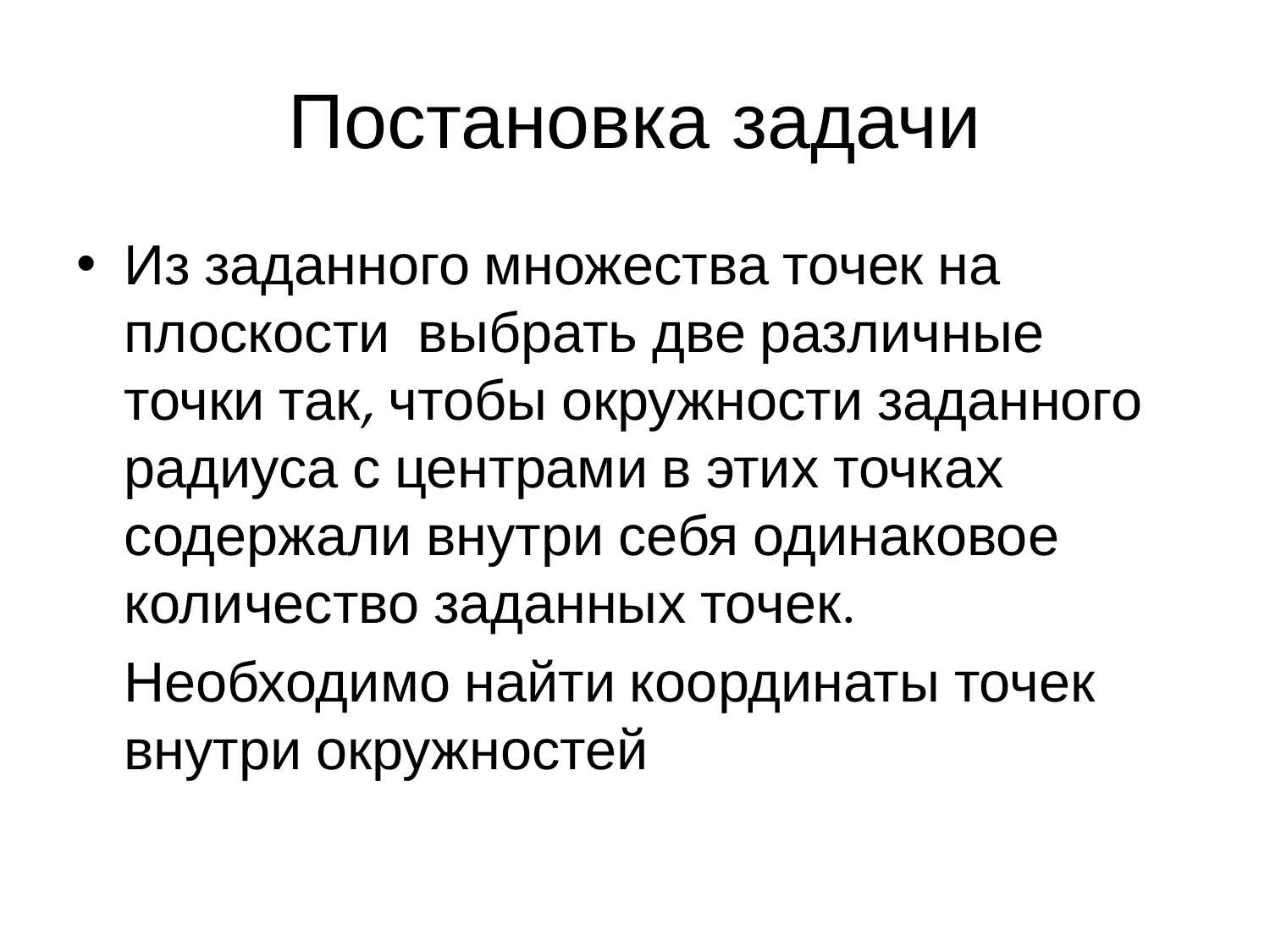

# Постановка задачи
Из заданного множества точек на плоскости  выбрать две различные точки так, чтобы окружности заданного радиуса с центрами в этих точках содержали внутри себя одинаковое количество заданных точек.
	Необходимо найти координаты точек внутри окружностей